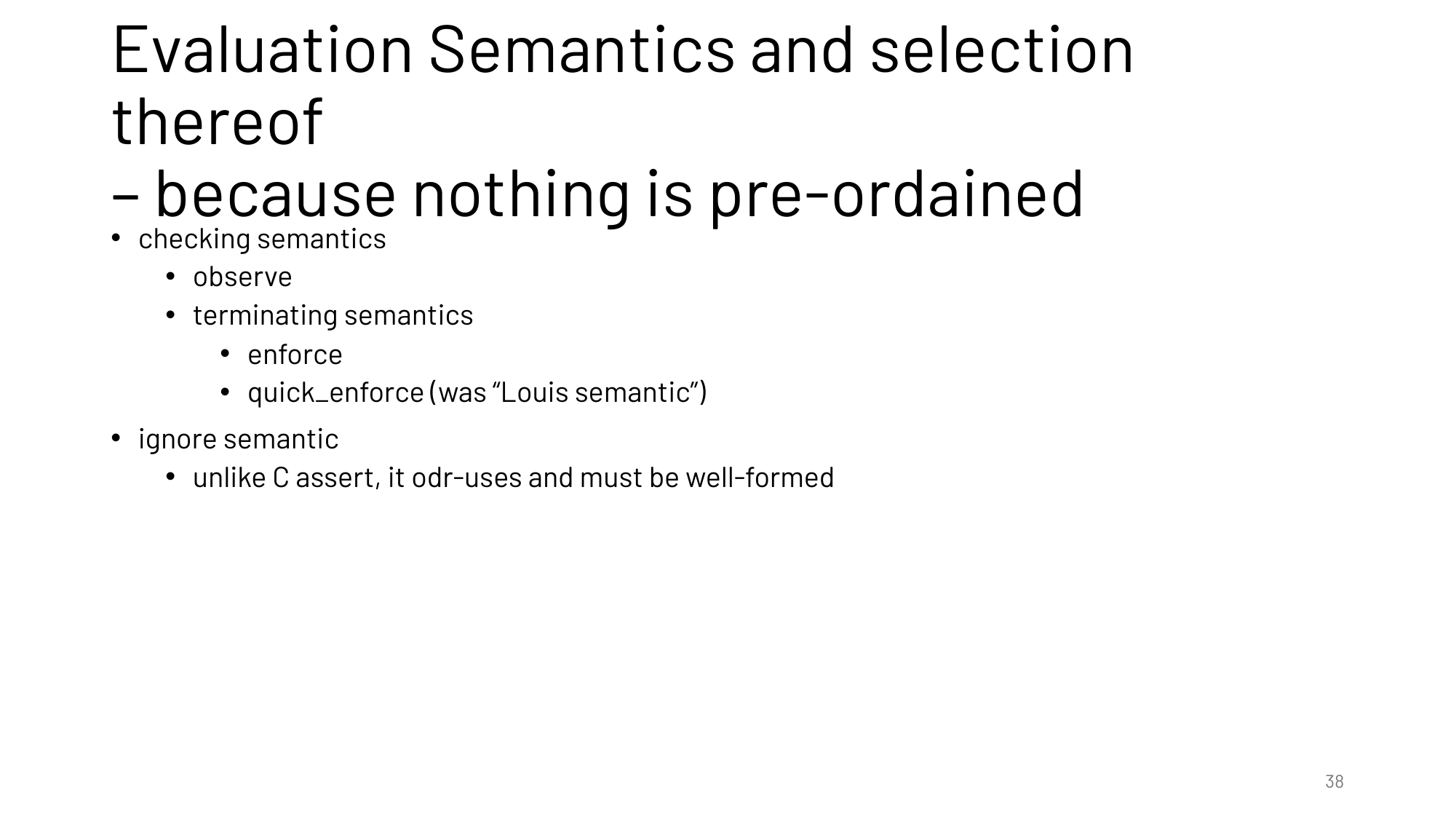

# Evaluation Semantics and selection thereof – because nothing is pre-ordained
checking semantics
observe
terminating semantics
enforce
quick_enforce (was “Louis semantic”)
ignore semantic
unlike C assert, it odr-uses and must be well-formed

38